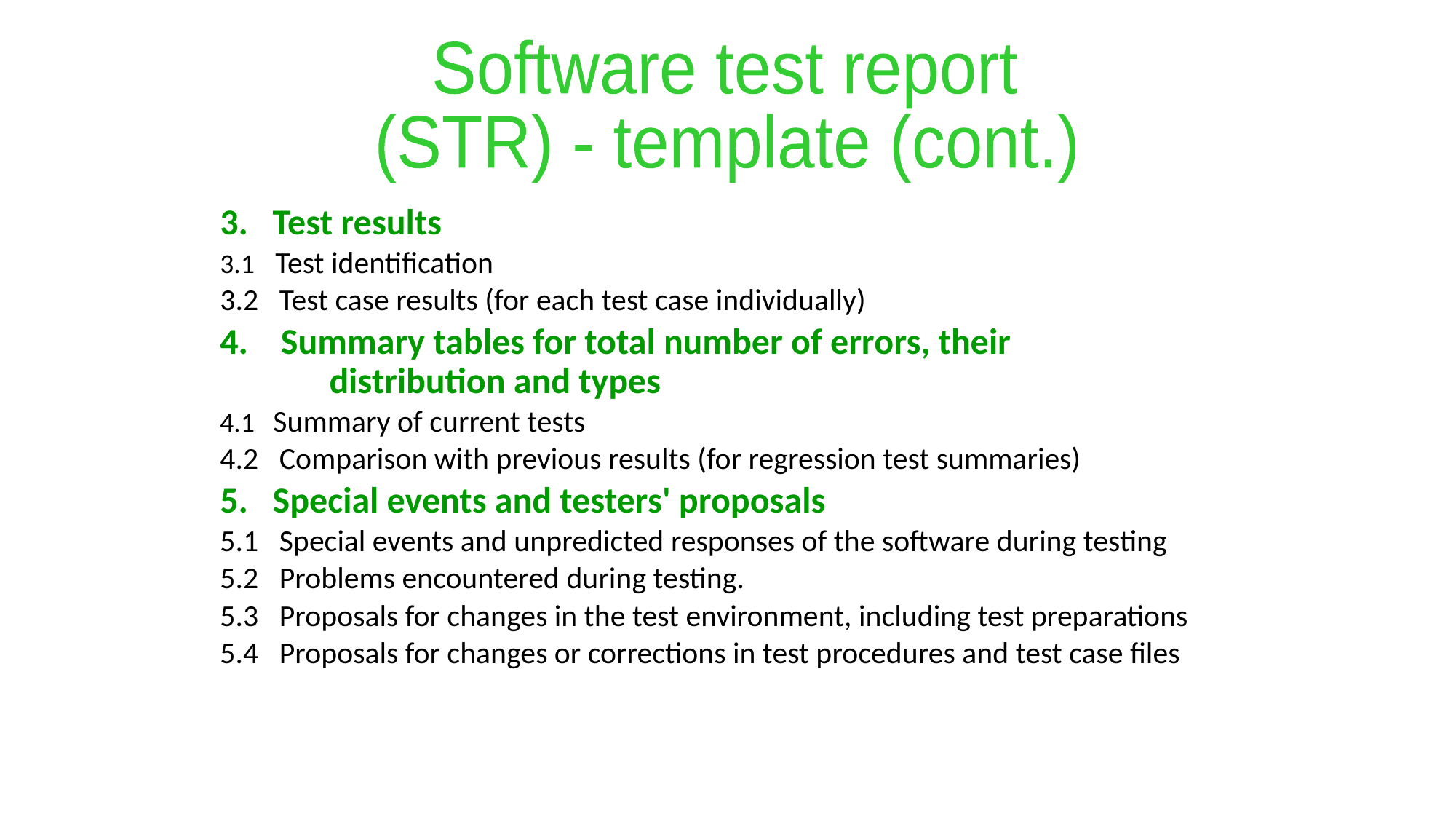

Software test report
(STR) - template (cont.)
3.   Test results
3.1   Test identification
3.2   Test case results (for each test case individually)
4.    Summary tables for total number of errors, their
          distribution and types
4.1   Summary of current tests
4.2   Comparison with previous results (for regression test summaries)
5.   Special events and testers' proposals
5.1   Special events and unpredicted responses of the software during testing
5.2   Problems encountered during testing.
5.3   Proposals for changes in the test environment, including test preparations
5.4   Proposals for changes or corrections in test procedures and test case files